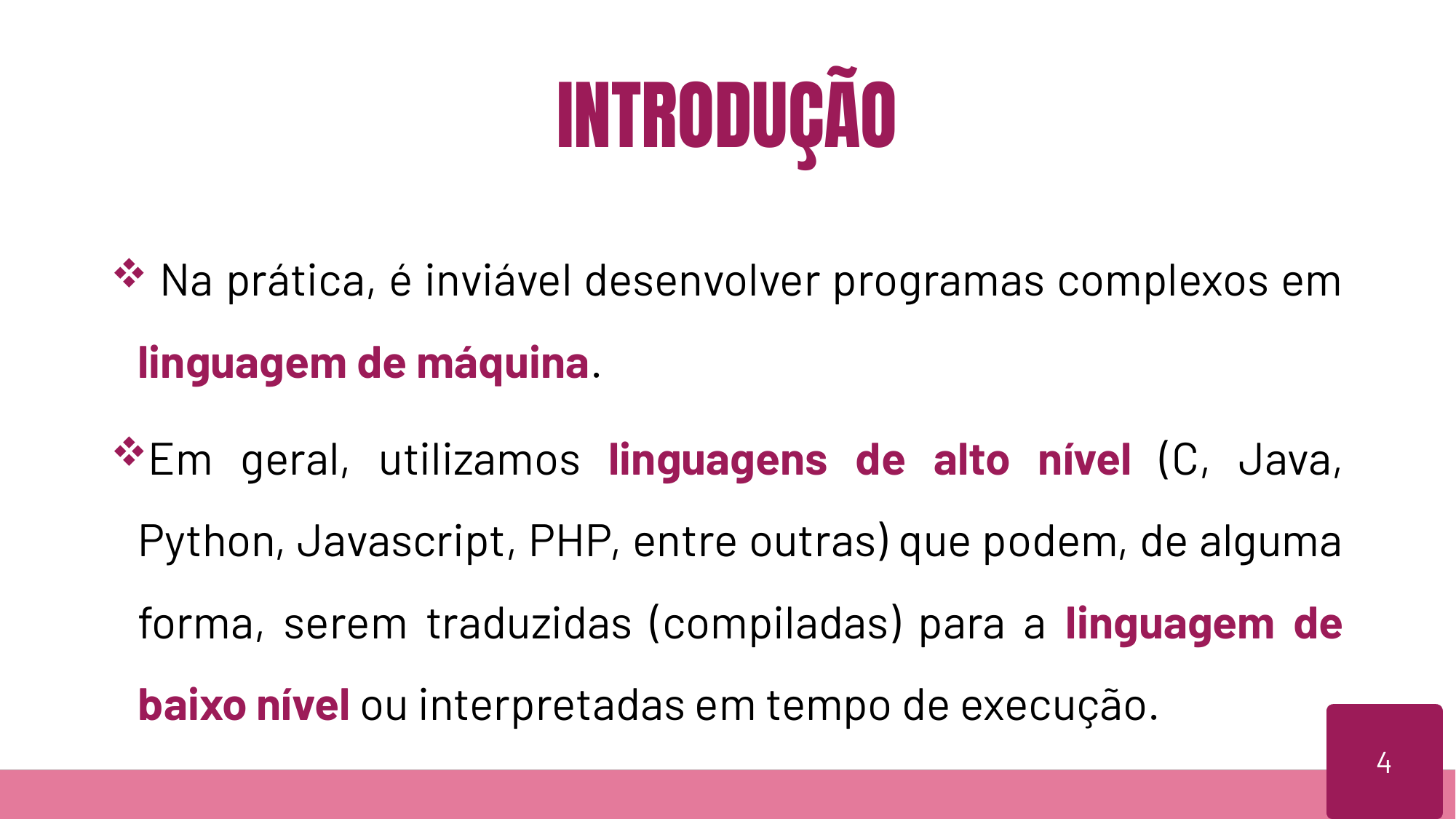

# INTRODUÇÃO
 Na prática, é inviável desenvolver programas complexos em linguagem de máquina.
Em geral, utilizamos linguagens de alto nível (C, Java, Python, Javascript, PHP, entre outras) que podem, de alguma forma, serem traduzidas (compiladas) para a linguagem de baixo nível ou interpretadas em tempo de execução.
4